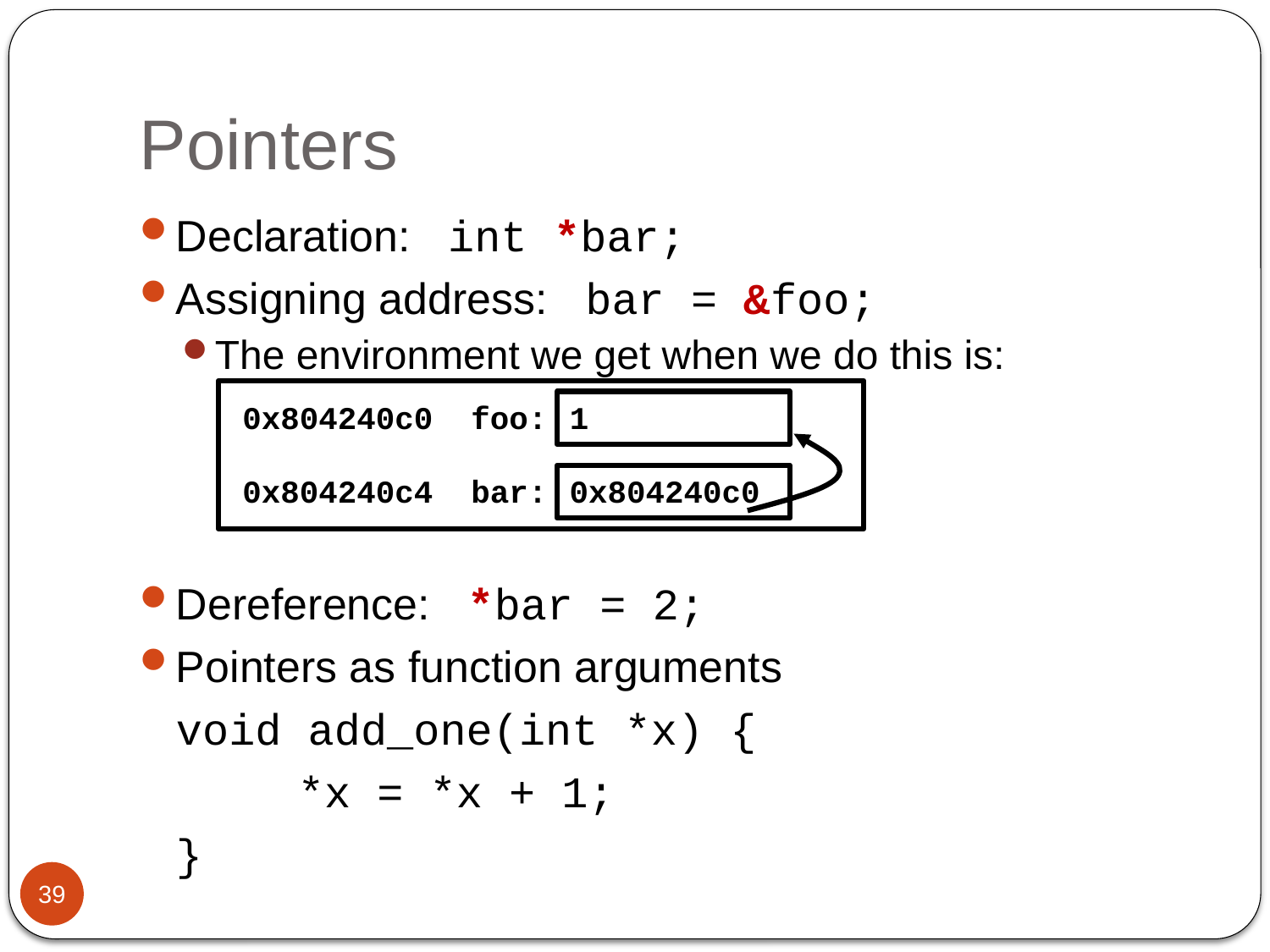

# Pointers
Declaration:   int *bar;
Assigning address:   bar = &foo;
The environment we get when we do this is:

Dereference:   *bar = 2;
Pointers as function arguments
		void add_one(int *x) {
	  		*x = *x + 1;
		}

0x804240c0  foo:

1

0x804240c4  bar:

0x804240c0
39